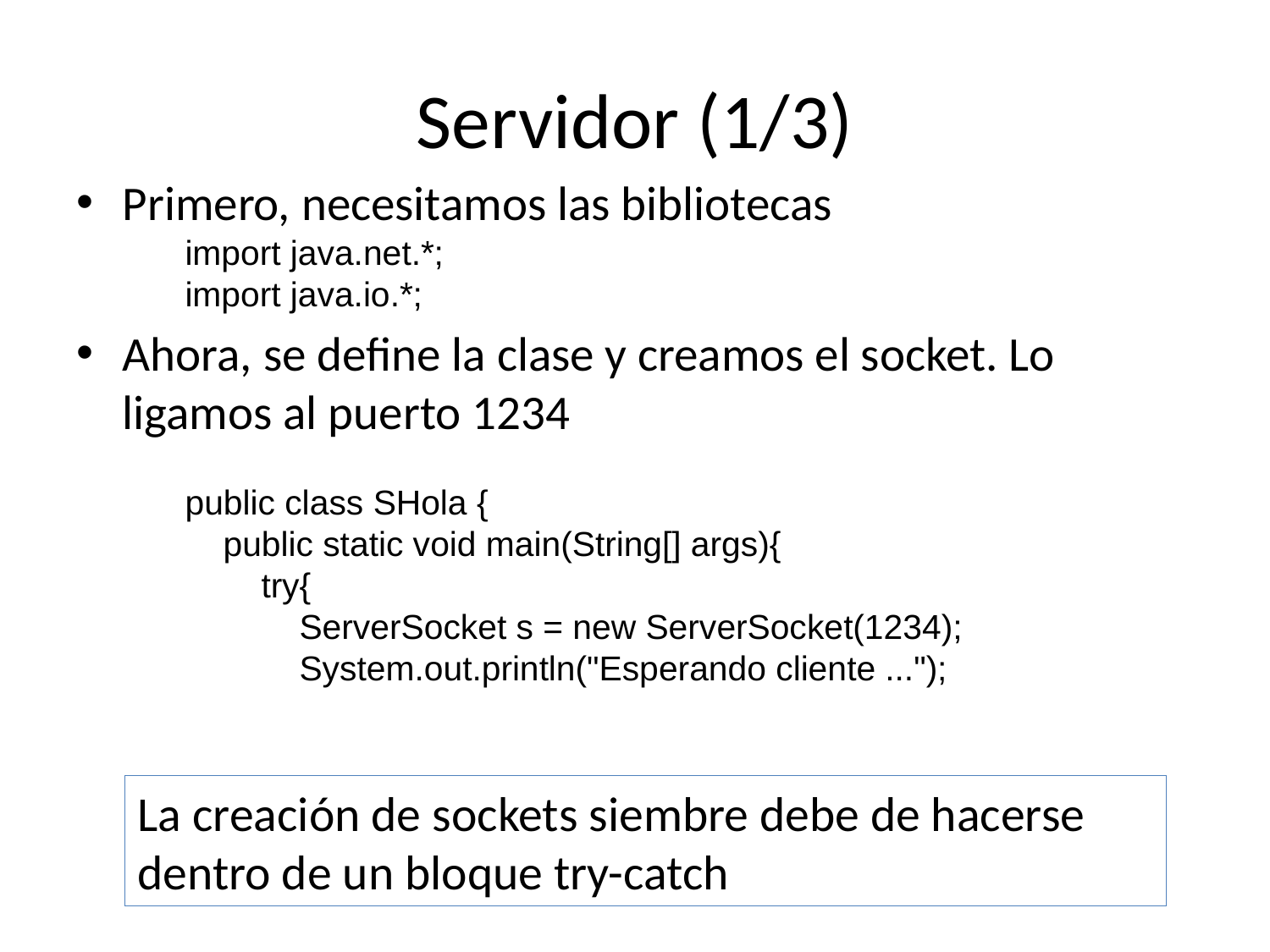

# Servidor (1/3)
Primero, necesitamos las bibliotecas
import java.net.*;
import java.io.*;
Ahora, se define la clase y creamos el socket. Lo ligamos al puerto 1234

public class SHola {
    public static void main(String[] args){
        try{
            ServerSocket s = new ServerSocket(1234);
            System.out.println("Esperando cliente ...");
La creación de sockets siembre debe de hacerse dentro de un bloque try-catch